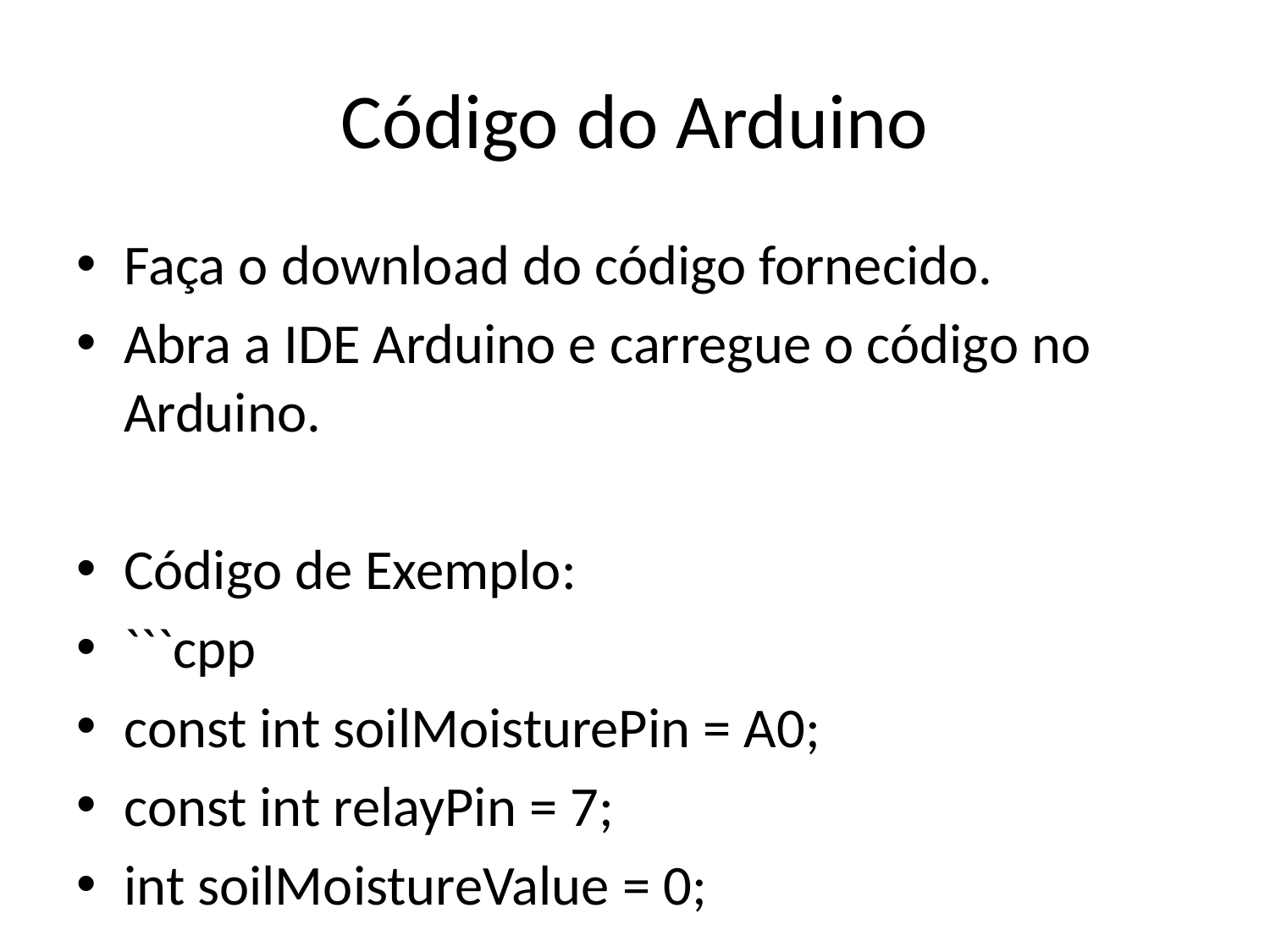

# Código do Arduino
Faça o download do código fornecido.
Abra a IDE Arduino e carregue o código no Arduino.

Código de Exemplo:
```cpp
const int soilMoisturePin = A0;
const int relayPin = 7;
int soilMoistureValue = 0;

void setup() {
  pinMode(soilMoisturePin, INPUT);
  pinMode(relayPin, OUTPUT);
  Serial.begin(9600);
}

void loop() {
  soilMoistureValue = analogRead(soilMoisturePin);
  Serial.println(soilMoistureValue);
  if (soilMoistureValue < 600) {
    digitalWrite(relayPin, HIGH);
  } else {
    digitalWrite(relayPin, LOW);
  }
  delay(1000);
}
```